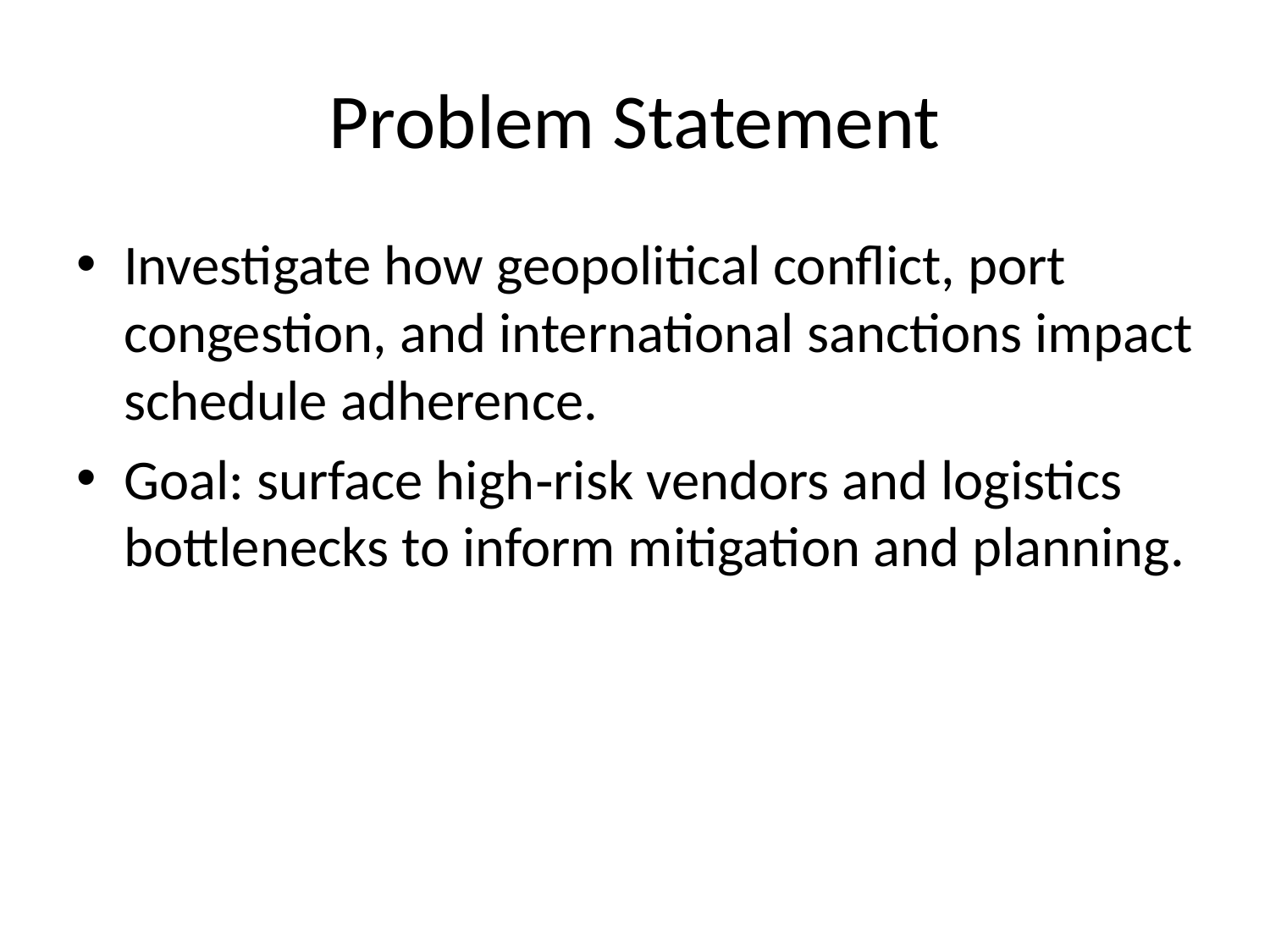

# Problem Statement
Investigate how geopolitical conflict, port congestion, and international sanctions impact schedule adherence.
Goal: surface high‑risk vendors and logistics bottlenecks to inform mitigation and planning.